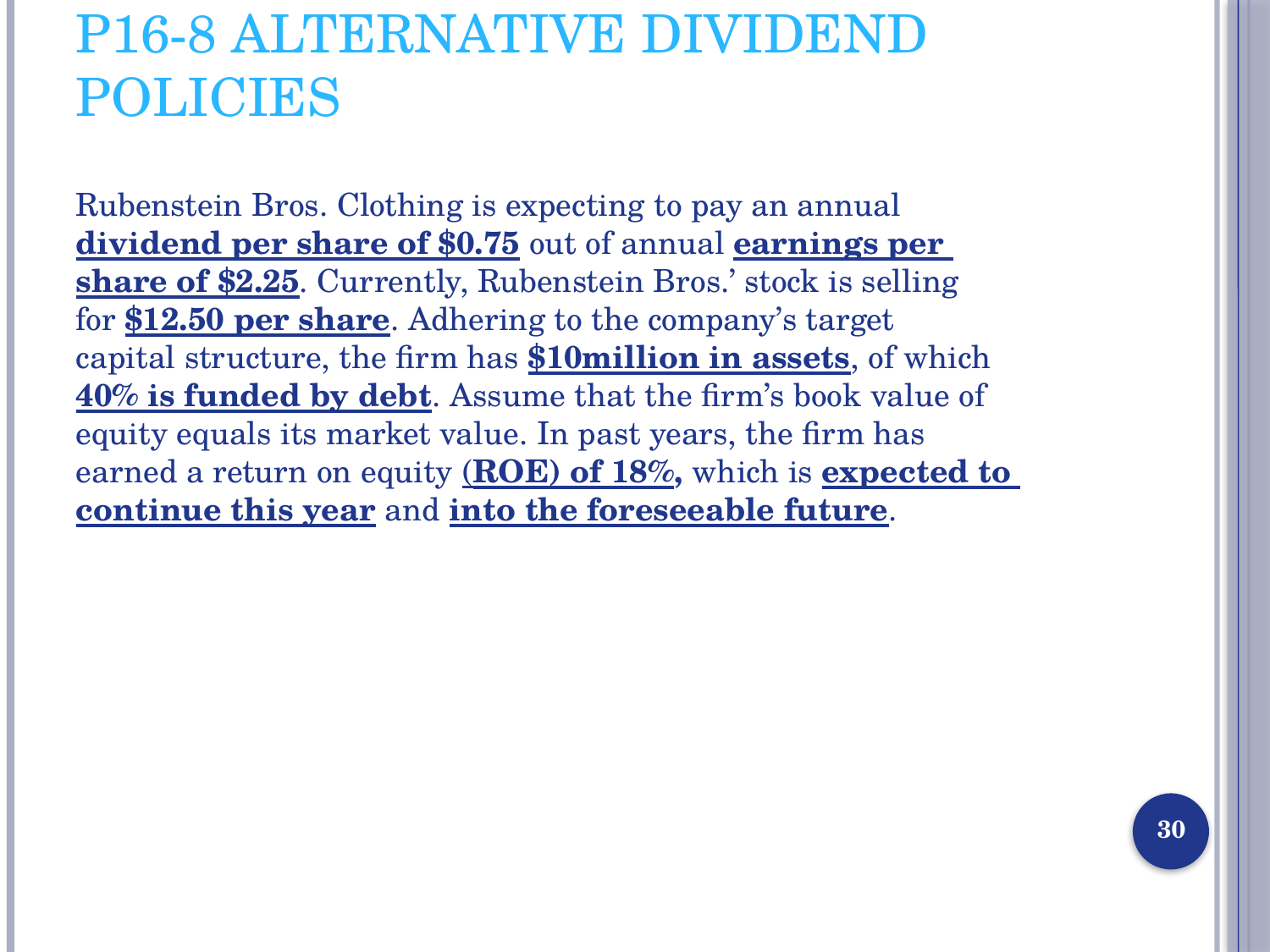

# P16-8 Alternative dividend policies
Rubenstein Bros. Clothing is expecting to pay an annual
dividend per share of $0.75 out of annual earnings per
share of $2.25. Currently, Rubenstein Bros.’ stock is selling
for $12.50 per share. Adhering to the company’s target
capital structure, the firm has $10million in assets, of which
40% is funded by debt. Assume that the firm’s book value of
equity equals its market value. In past years, the firm has
earned a return on equity (ROE) of 18%, which is expected to
continue this year and into the foreseeable future.
30